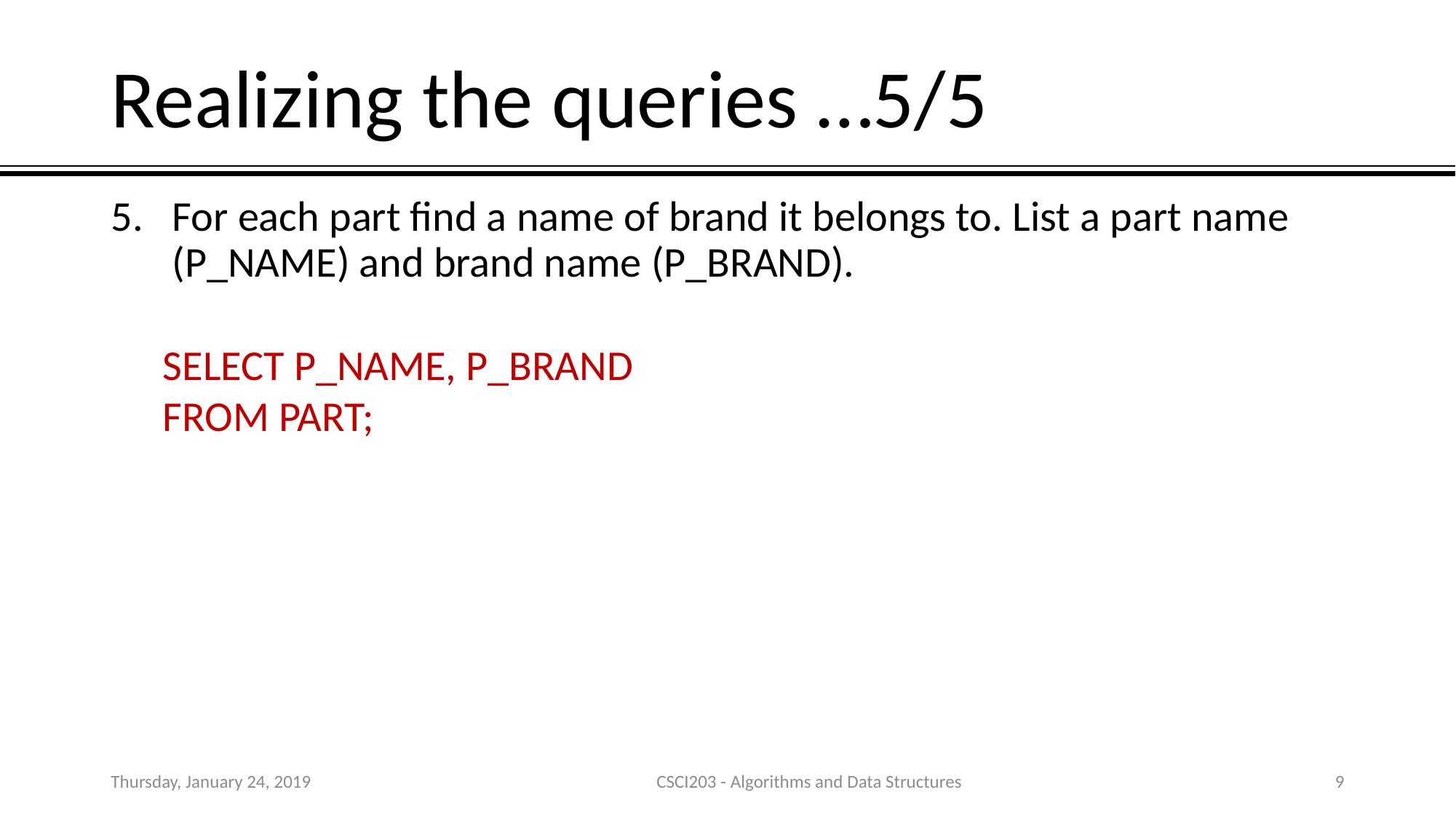

# Realizing the queries …5/5
For each part find a name of brand it belongs to. List a part name (P_NAME) and brand name (P_BRAND).
 SELECT P_NAME, P_BRAND
 FROM PART;
Thursday, January 24, 2019
CSCI203 - Algorithms and Data Structures
9